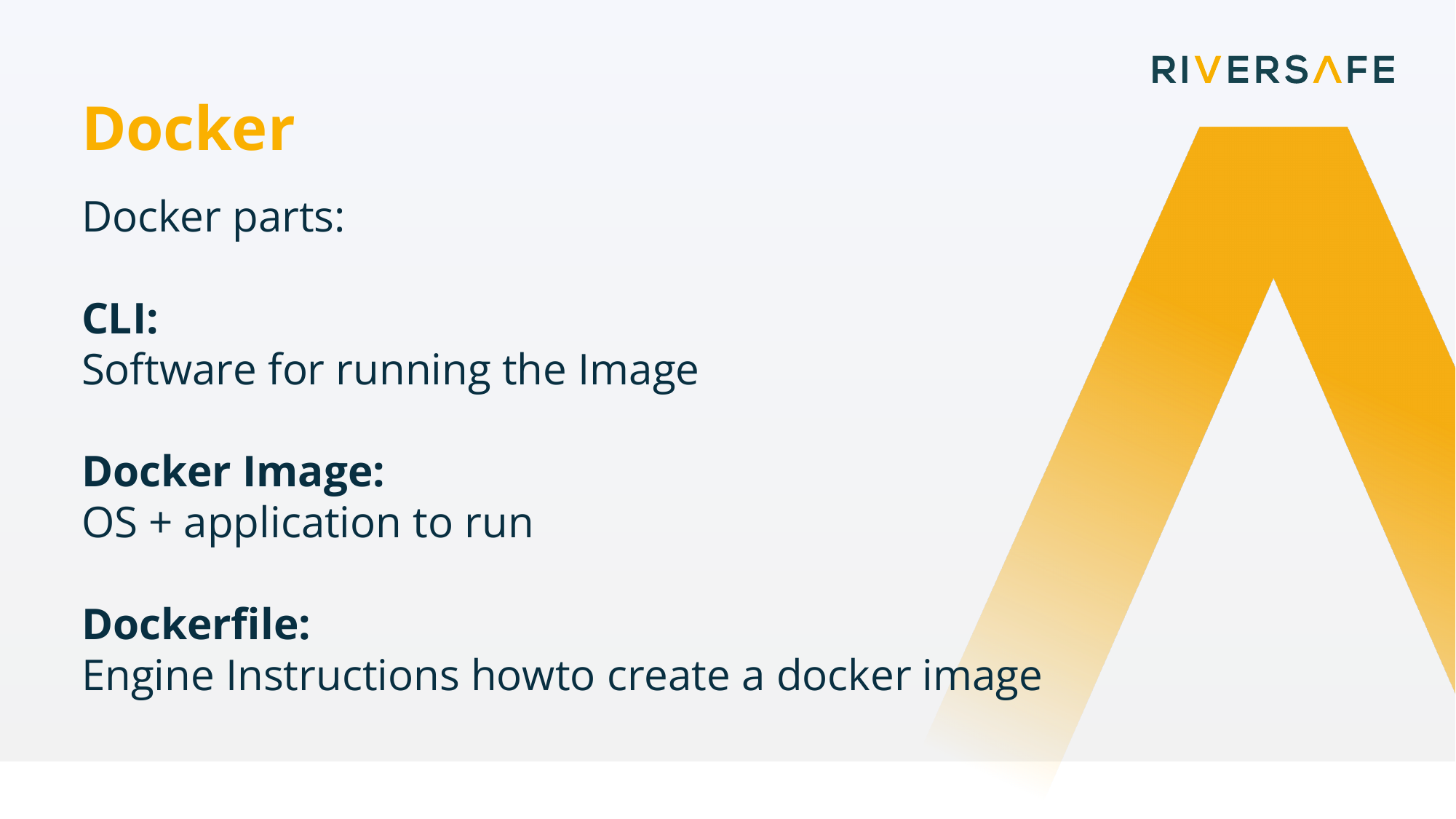

Docker
Docker parts:
CLI:
Software for running the Image
Docker Image:
OS + application to run
Dockerfile:
Engine Instructions howto create a docker image